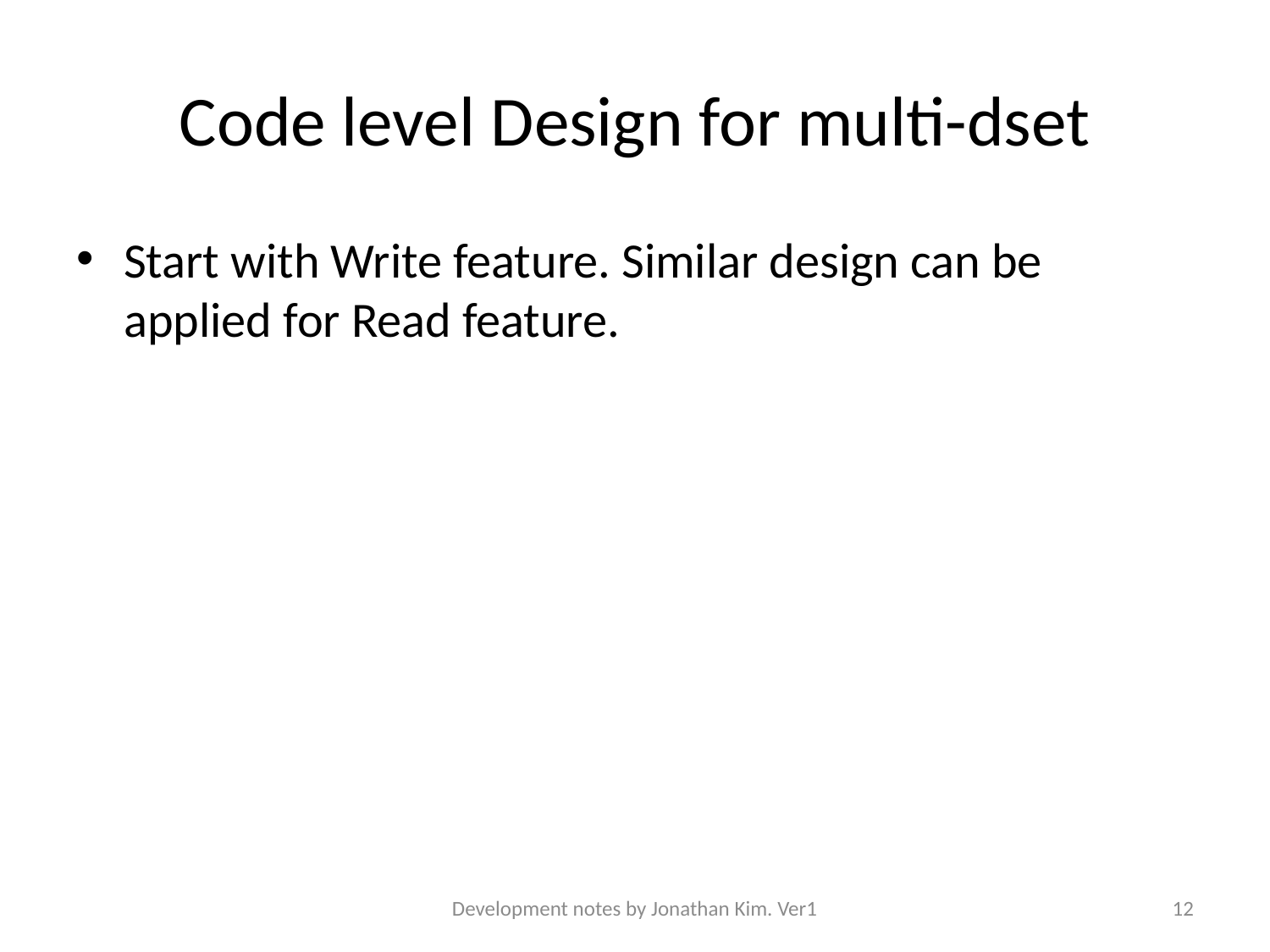

# Code level Design for multi-dset
Start with Write feature. Similar design can be applied for Read feature.
Development notes by Jonathan Kim. Ver1
12